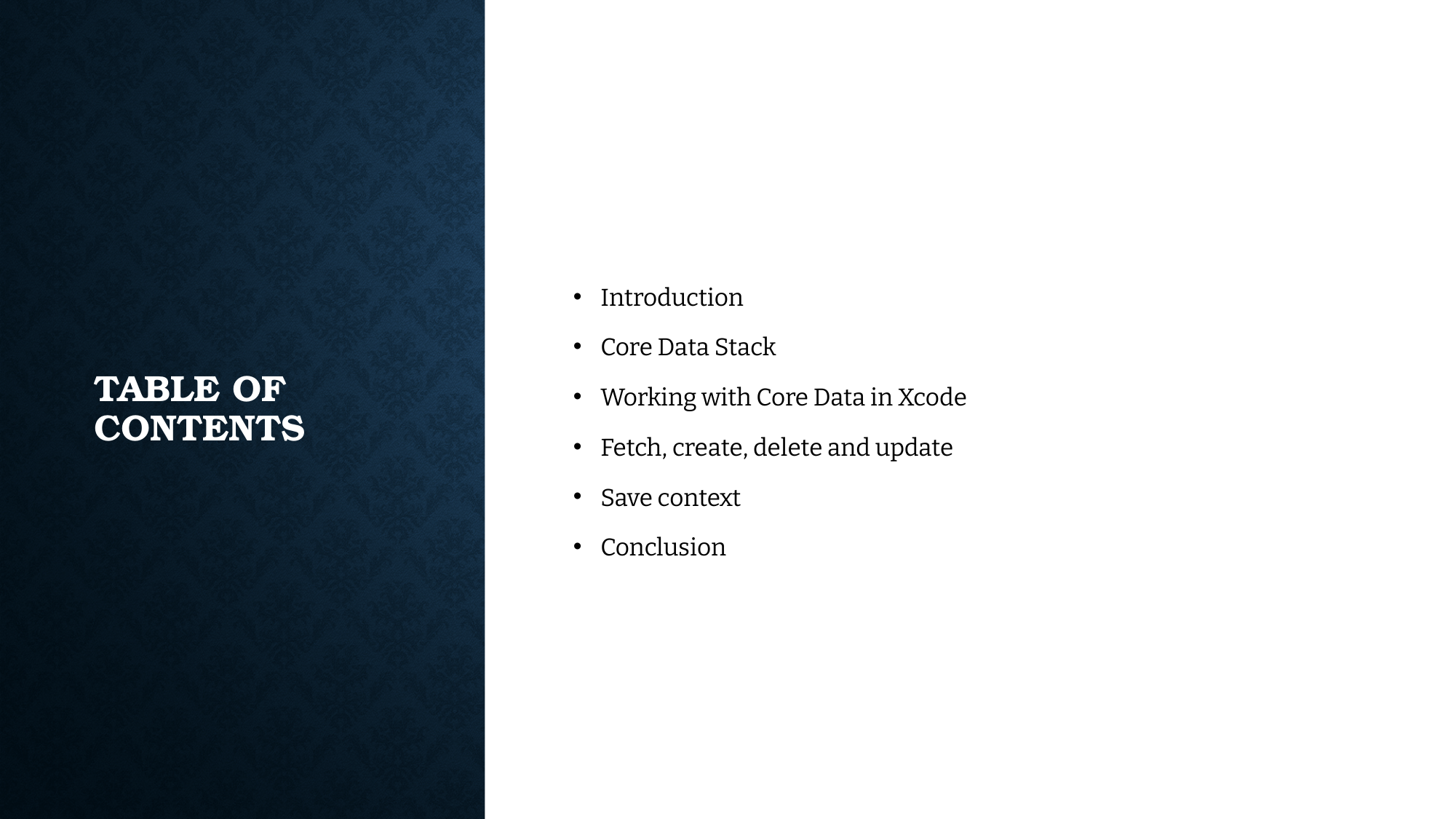

# Table of contents
Introduction
Core Data Stack
Working with Core Data in Xcode
Fetch, create, delete and update
Save context
Conclusion
2